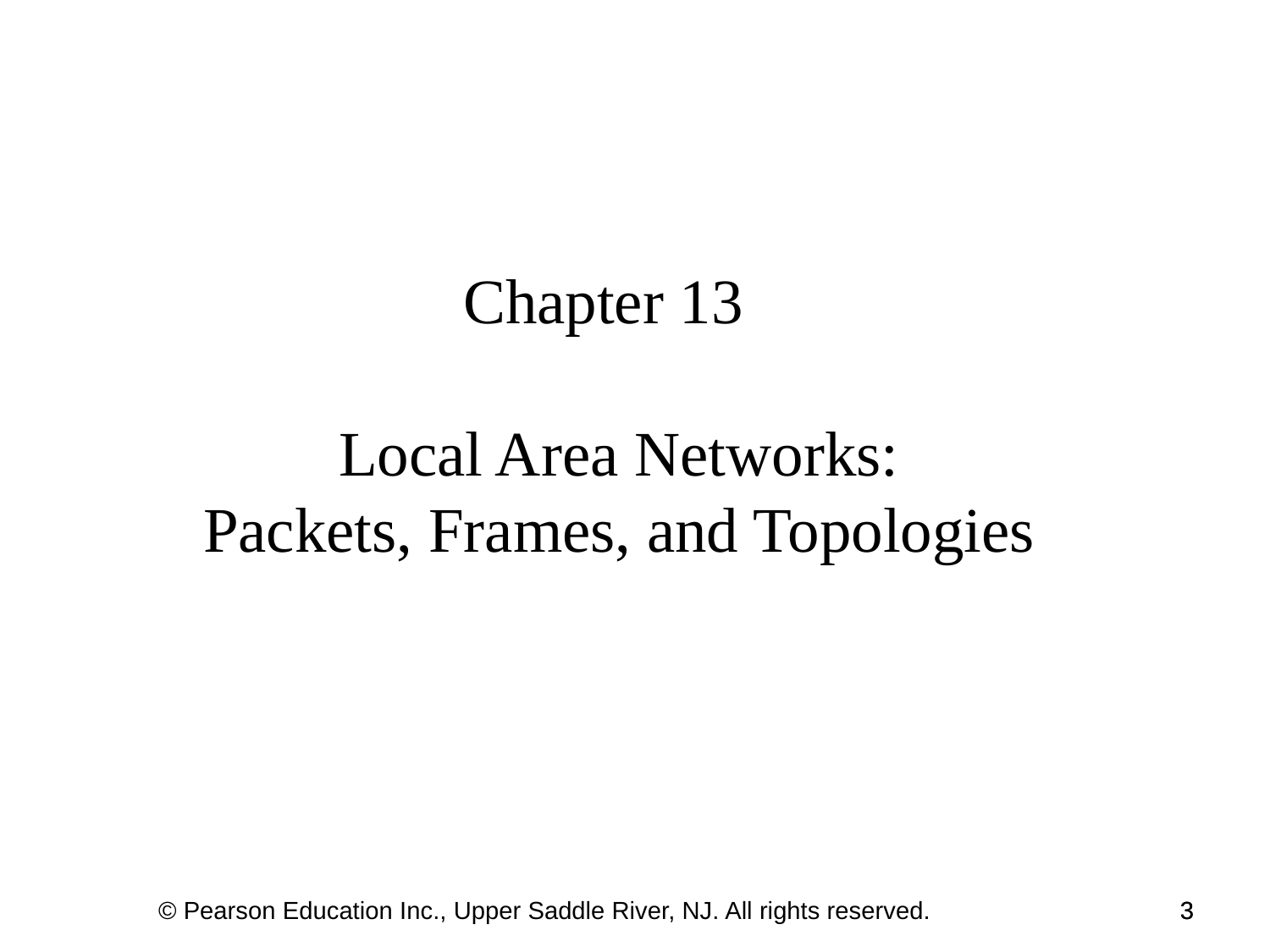

Chapter 13
 Local Area Networks:
Packets, Frames, and Topologies
© Pearson Education Inc., Upper Saddle River, NJ. All rights reserved.
3
3